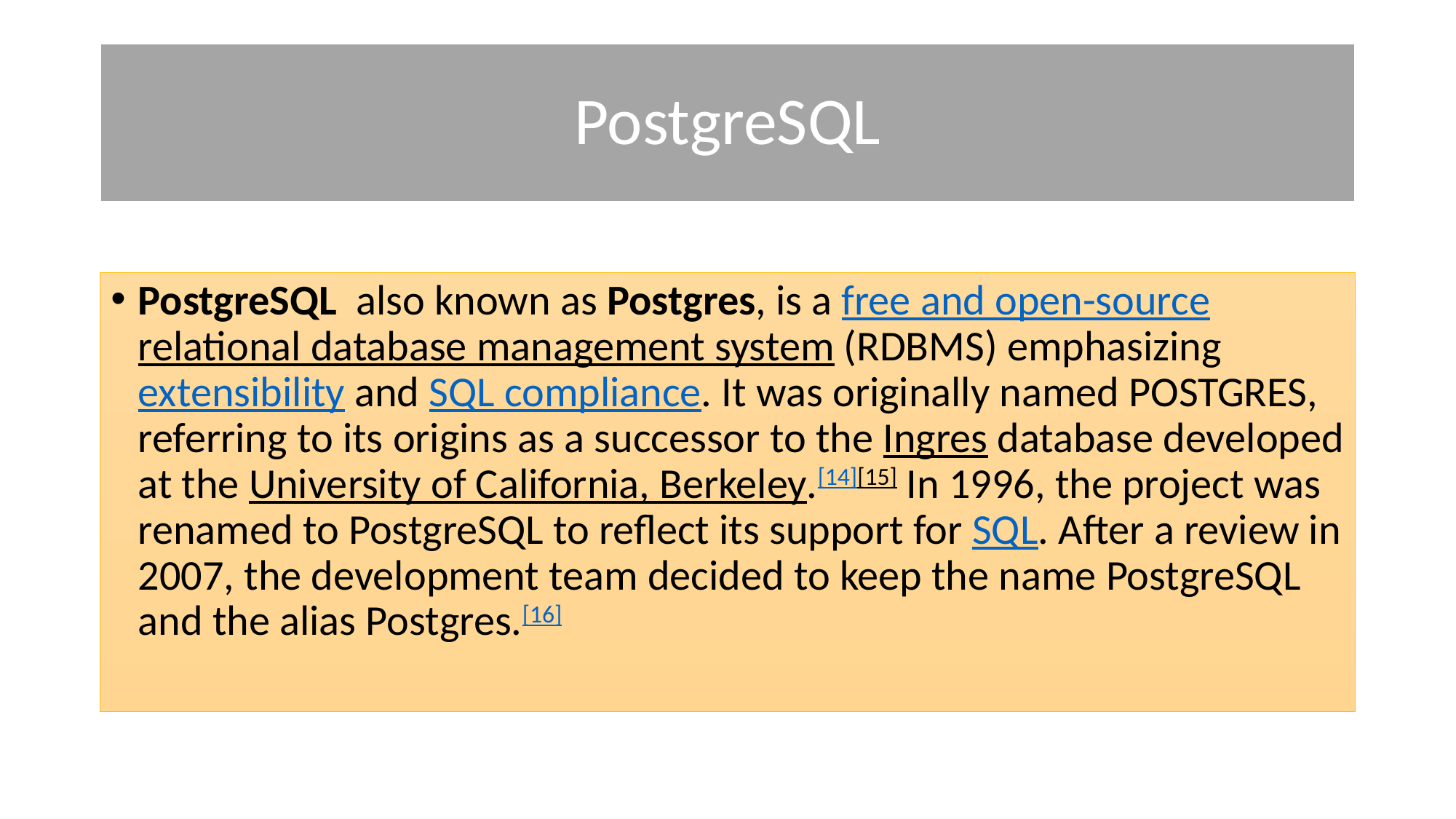

# PostgreSQL
PostgreSQL  also known as Postgres, is a free and open-source relational database management system (RDBMS) emphasizing extensibility and SQL compliance. It was originally named POSTGRES, referring to its origins as a successor to the Ingres database developed at the University of California, Berkeley.[14][15] In 1996, the project was renamed to PostgreSQL to reflect its support for SQL. After a review in 2007, the development team decided to keep the name PostgreSQL and the alias Postgres.[16]